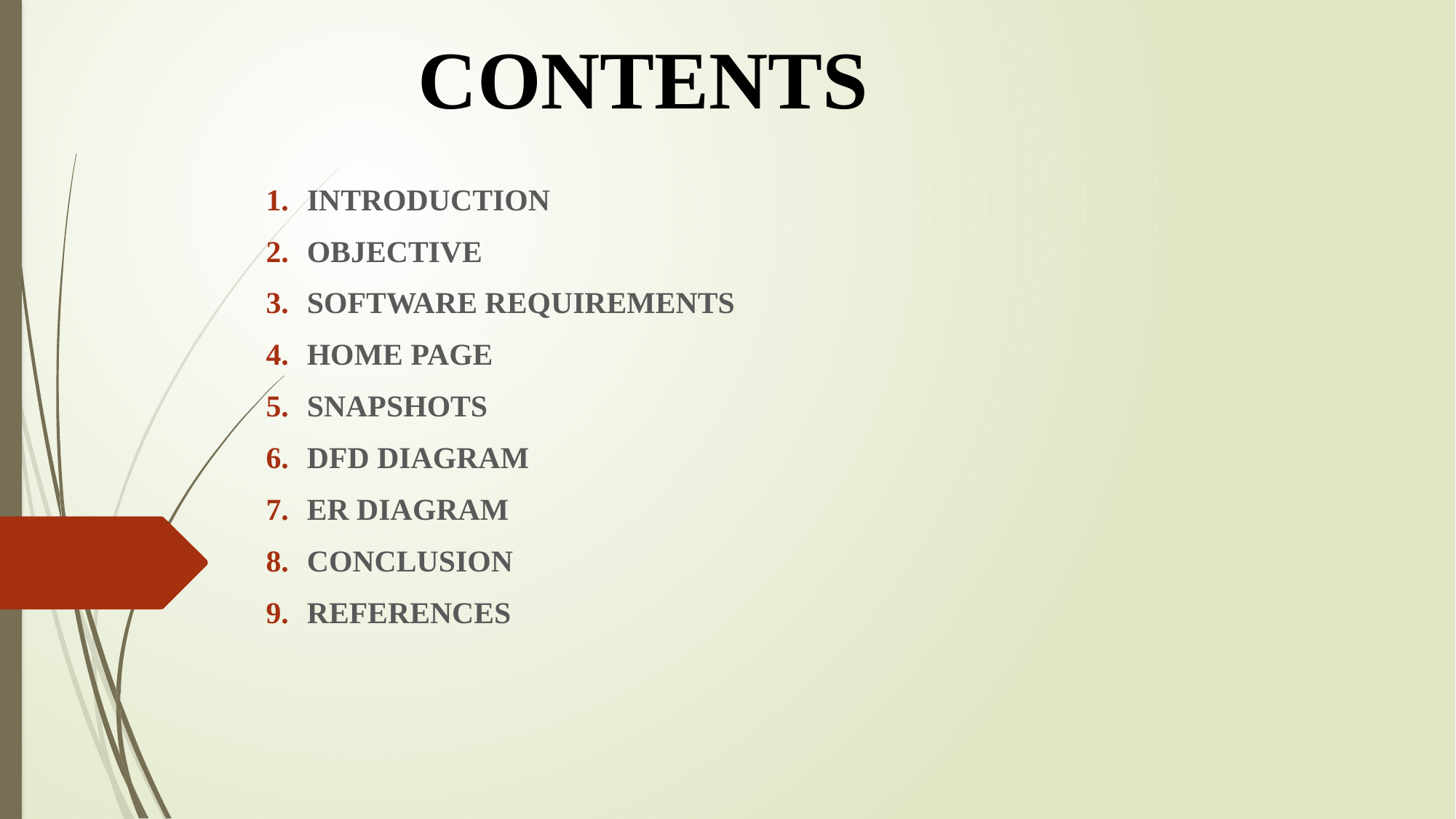

# CONTENTS
INTRODUCTION
OBJECTIVE
SOFTWARE REQUIREMENTS
HOME PAGE
SNAPSHOTS
DFD DIAGRAM
ER DIAGRAM
CONCLUSION
REFERENCES